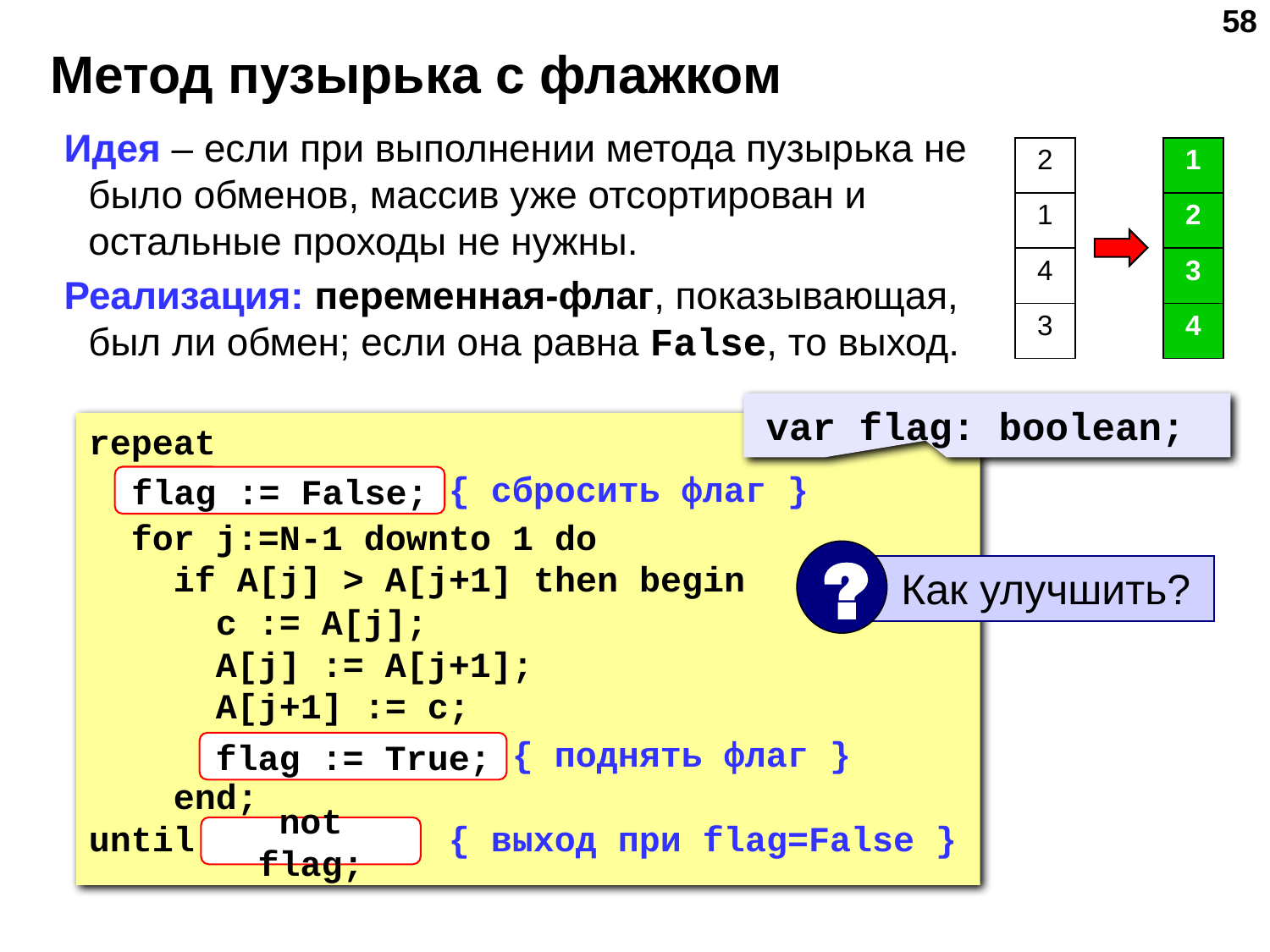

58
# Метод пузырька с флажком
Идея – если при выполнении метода пузырька не было обменов, массив уже отсортирован и остальные проходы не нужны.
Реализация: переменная-флаг, показывающая, был ли обмен; если она равна False, то выход.
| 2 |
| --- |
| 1 |
| 4 |
| 3 |
| 1 |
| --- |
| 2 |
| 3 |
| 4 |

var flag: boolean;
repeat
  flag := False; { сбросить флаг }
  for j:=N-1 downto 1 do
    if A[j] > A[j+1] then begin
      с := A[j];
      A[j] := A[j+1];
      A[j+1] := с;
      flag := True; { поднять флаг }
    end;
until not flag;  { выход при flag=False }
flag := False;
?
  Как улучшить?
flag := True;
not flag;